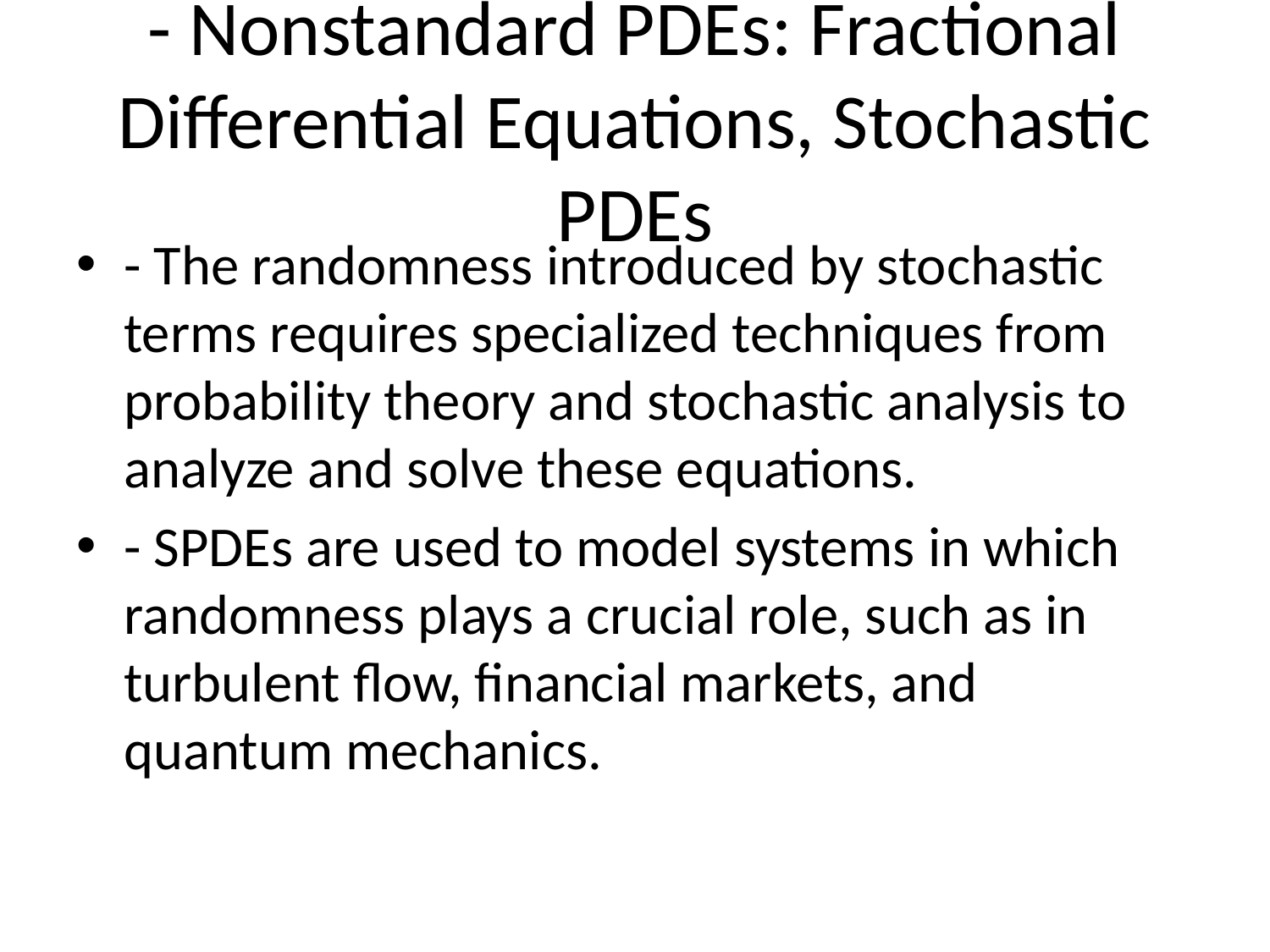

# - Nonstandard PDEs: Fractional Differential Equations, Stochastic PDEs
- The randomness introduced by stochastic terms requires specialized techniques from probability theory and stochastic analysis to analyze and solve these equations.
- SPDEs are used to model systems in which randomness plays a crucial role, such as in turbulent flow, financial markets, and quantum mechanics.